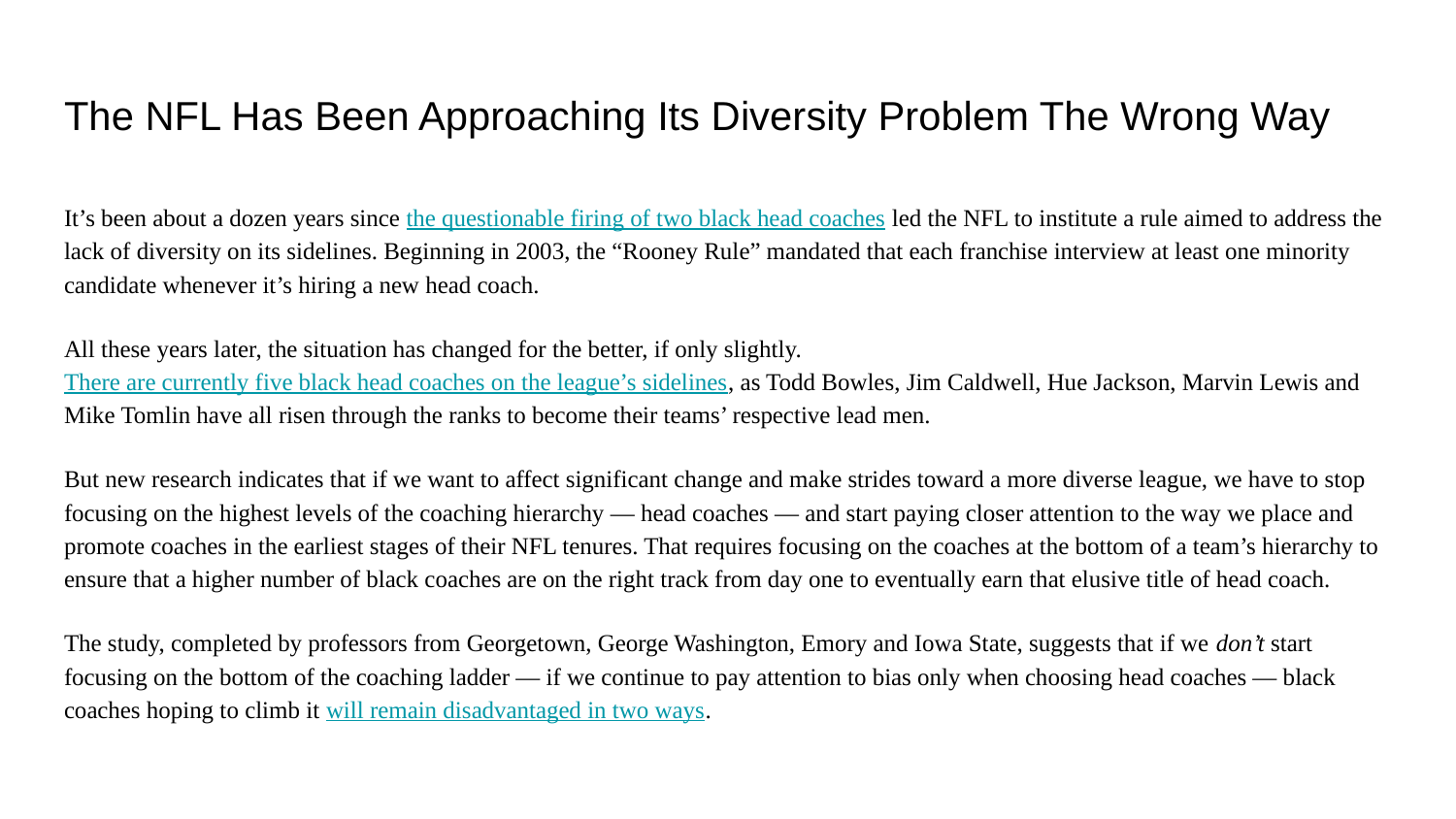

# The NFL Has Been Approaching Its Diversity Problem The Wrong Way

It’s been about a dozen years since the questionable firing of two black head coaches led the NFL to institute a rule aimed to address the lack of diversity on its sidelines. Beginning in 2003, the “Rooney Rule” mandated that each franchise interview at least one minority candidate whenever it’s hiring a new head coach.
All these years later, the situation has changed for the better, if only slightly. There are currently five black head coaches on the league’s sidelines, as Todd Bowles, Jim Caldwell, Hue Jackson, Marvin Lewis and Mike Tomlin have all risen through the ranks to become their teams’ respective lead men.
But new research indicates that if we want to affect significant change and make strides toward a more diverse league, we have to stop focusing on the highest levels of the coaching hierarchy — head coaches — and start paying closer attention to the way we place and promote coaches in the earliest stages of their NFL tenures. That requires focusing on the coaches at the bottom of a team’s hierarchy to ensure that a higher number of black coaches are on the right track from day one to eventually earn that elusive title of head coach.
The study, completed by professors from Georgetown, George Washington, Emory and Iowa State, suggests that if we don’t start focusing on the bottom of the coaching ladder — if we continue to pay attention to bias only when choosing head coaches — black coaches hoping to climb it will remain disadvantaged in two ways.